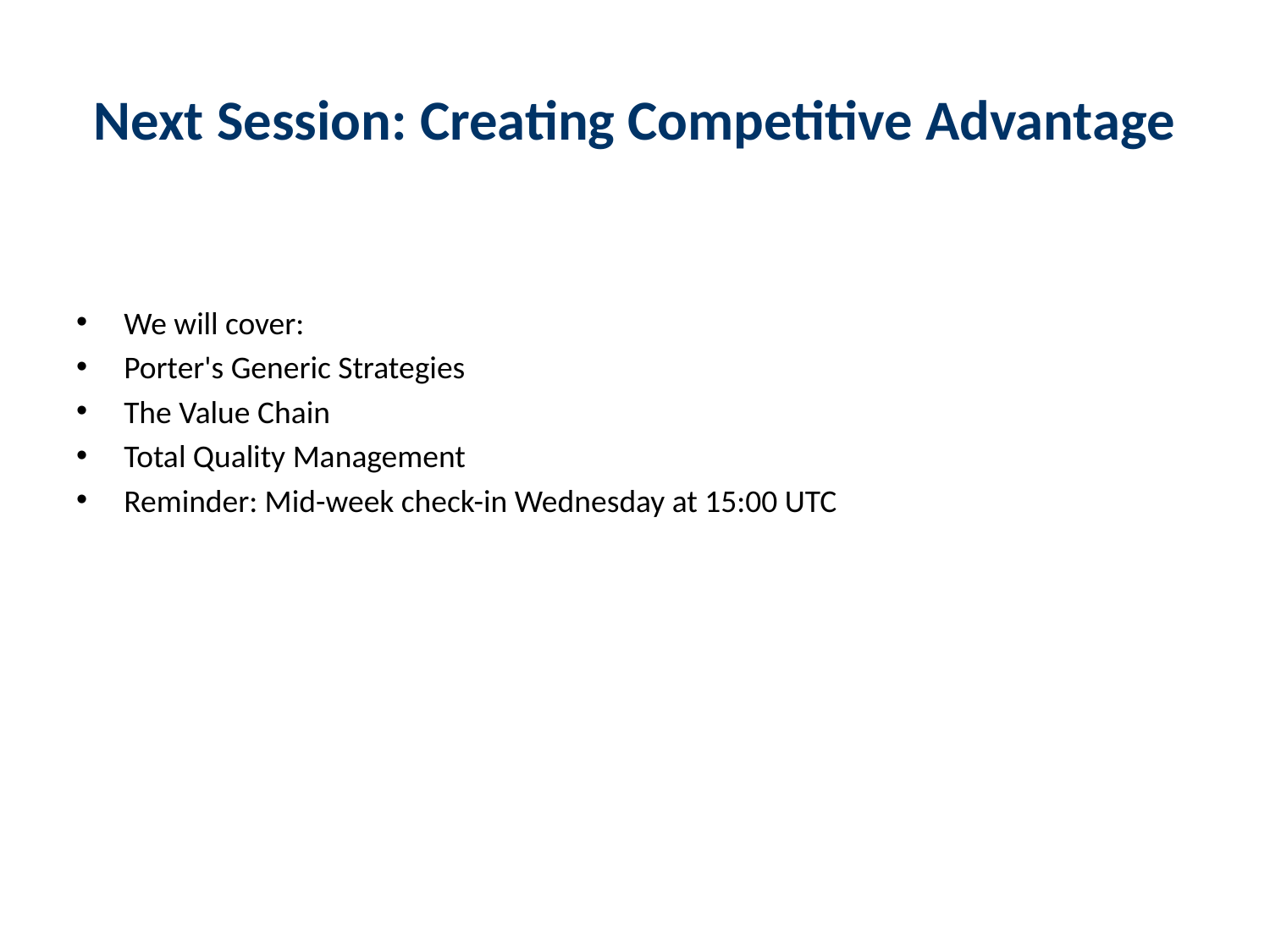

# Next Session: Creating Competitive Advantage

We will cover:
Porter's Generic Strategies
The Value Chain
Total Quality Management
Reminder: Mid-week check-in Wednesday at 15:00 UTC